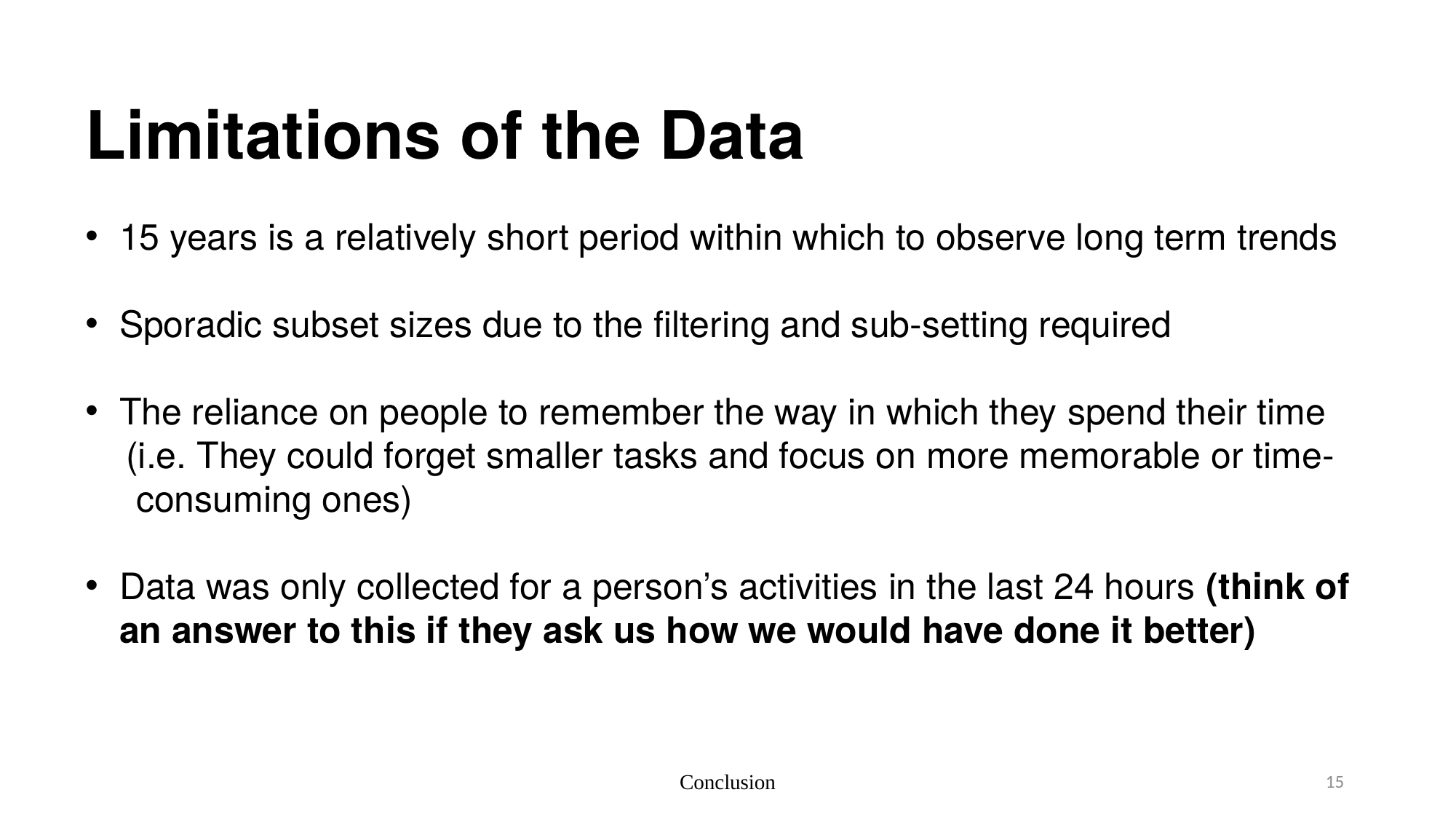

# Limitations of the Data
15 years is a relatively short period within which to observe long term trends
Sporadic subset sizes due to the filtering and sub-setting required
The reliance on people to remember the way in which they spend their time
    (i.e. They could forget smaller tasks and focus on more memorable or time-
     consuming ones)
Data was only collected for a person’s activities in the last 24 hours (think of an answer to this if they ask us how we would have done it better)
Conclusion
15